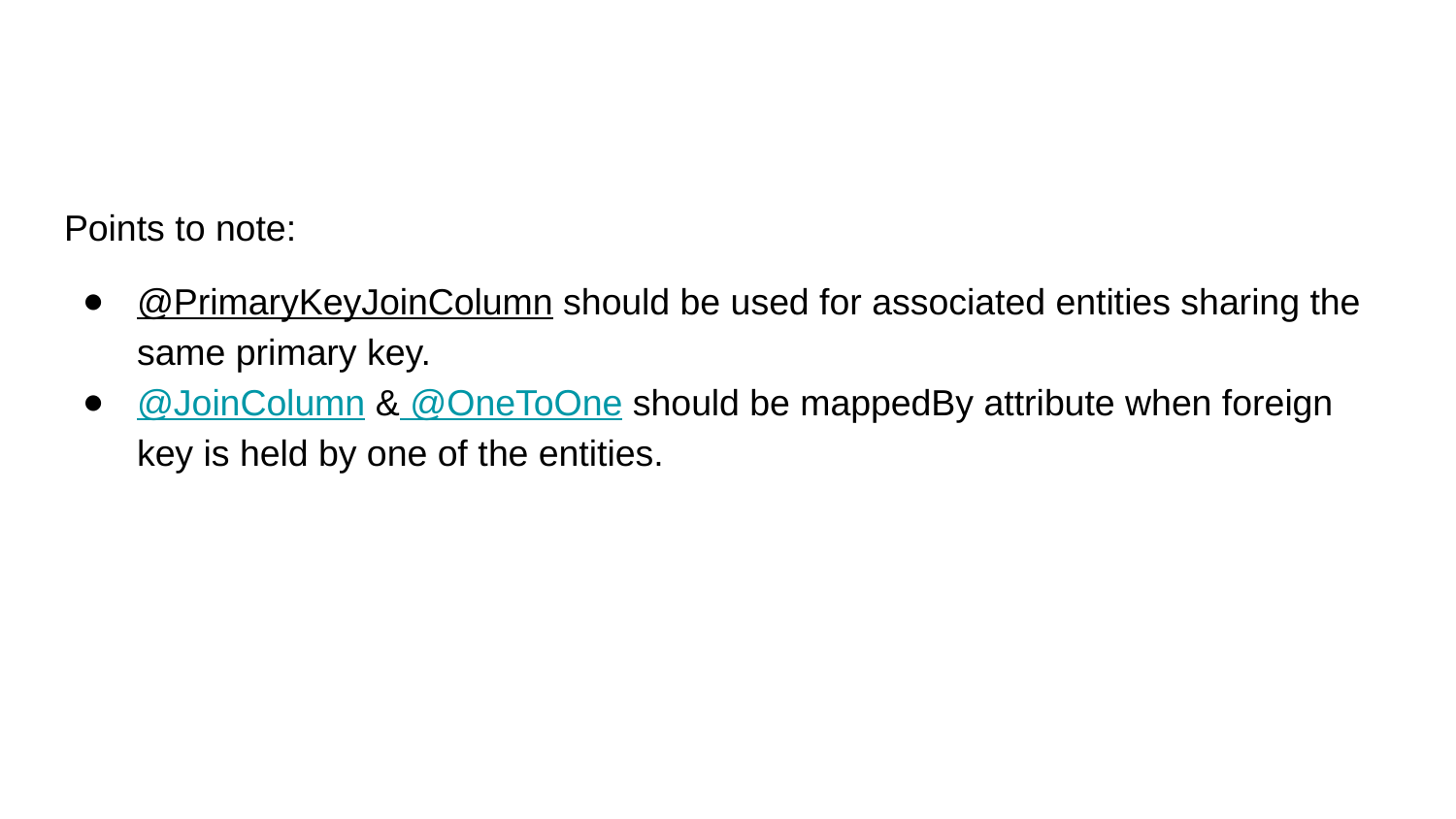

#
Points to note:
@PrimaryKeyJoinColumn should be used for associated entities sharing the same primary key.
@JoinColumn & @OneToOne should be mappedBy attribute when foreign key is held by one of the entities.